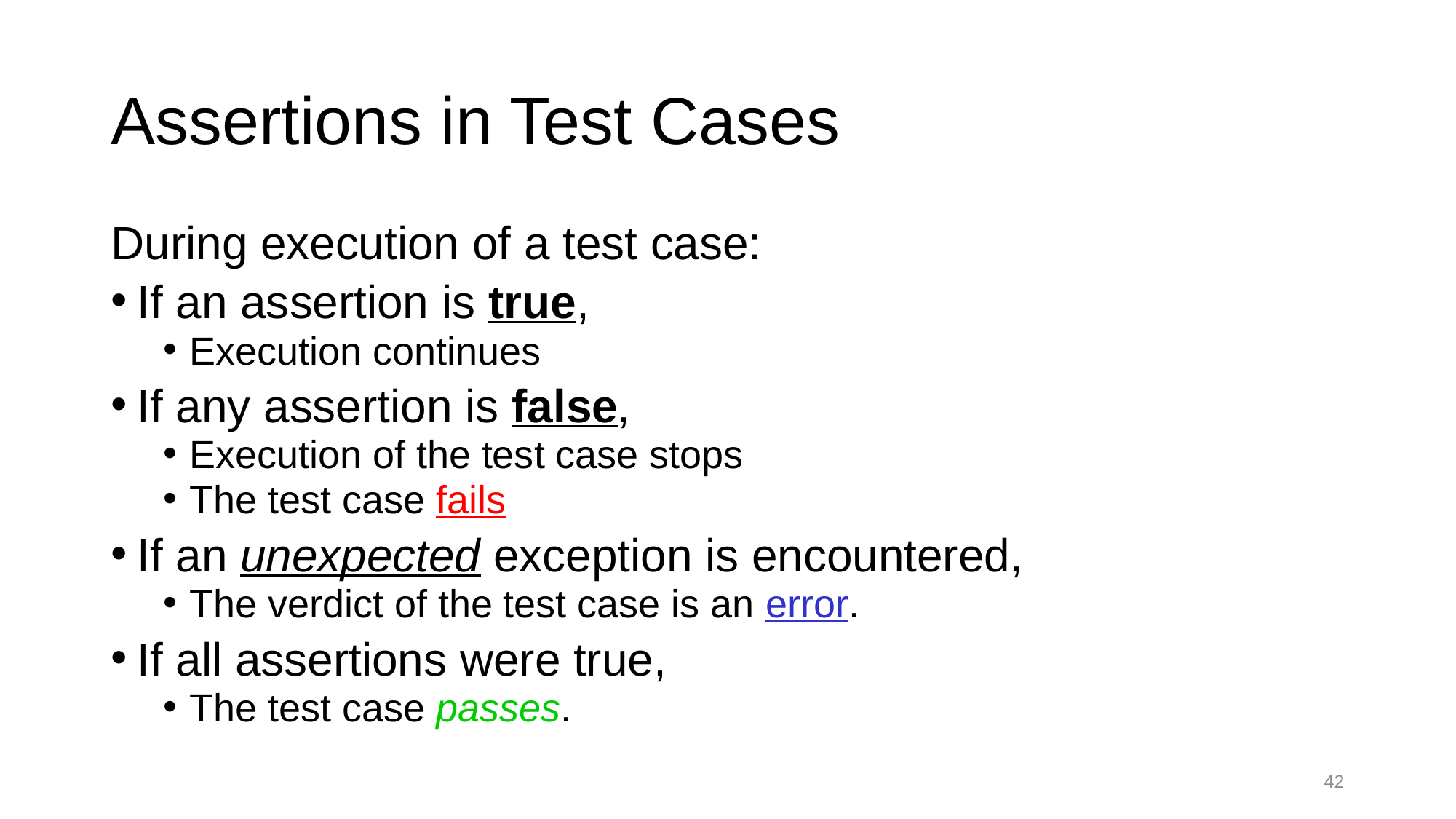

# Assertions in Test Cases
During execution of a test case:
If an assertion is true,
Execution continues
If any assertion is false,
Execution of the test case stops
The test case fails
If an unexpected exception is encountered,
The verdict of the test case is an error.
If all assertions were true,
The test case passes.

42